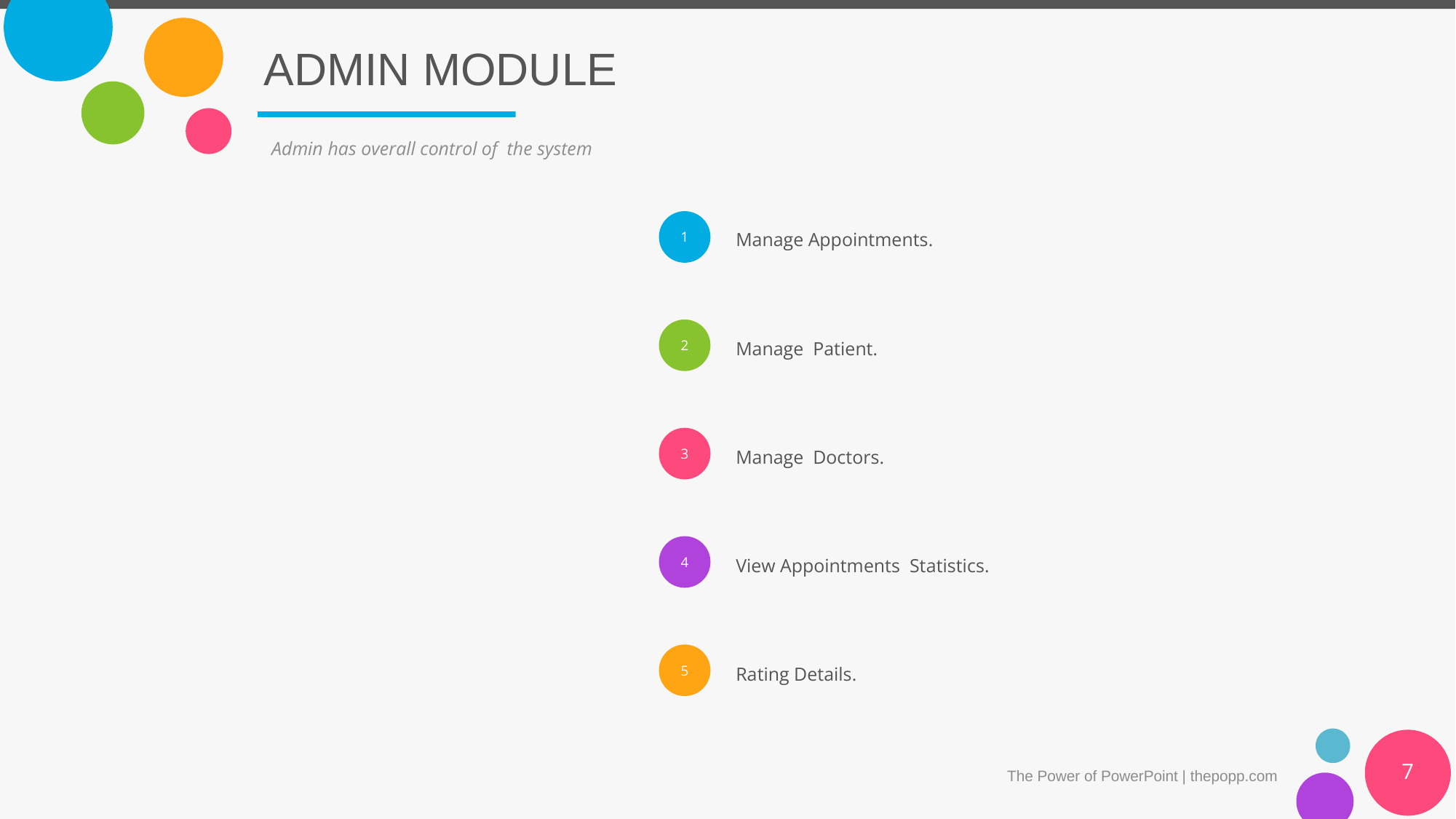

# ADMIN MODULE
Admin has overall control of  the system
Manage Appointments.
Manage  Patient.
Manage  Doctors.
View Appointments  Statistics.
Rating Details.
7
The Power of PowerPoint | thepopp.com